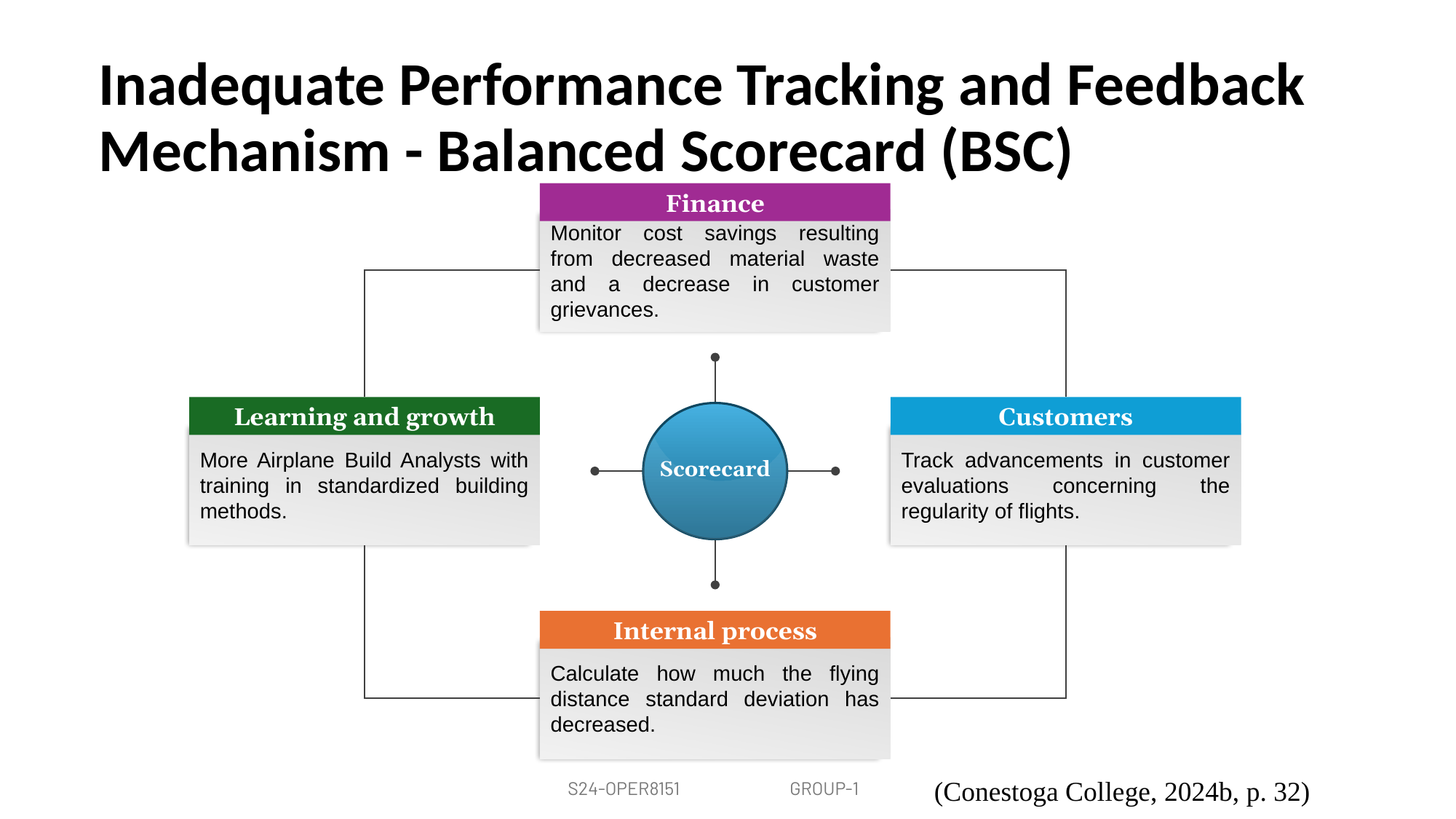

# Inadequate Performance Tracking and Feedback Mechanism - Balanced Scorecard (BSC)
Finance
Monitor cost savings resulting from decreased material waste and a decrease in customer grievances.

Scorecard
Learning and growth
More Airplane Build Analysts with training in standardized building methods.
Customers
Track advancements in customer evaluations concerning the regularity of flights.
Internal process
Calculate how much the flying distance standard deviation has decreased.
S24-OPER8151 	 GROUP-1
(Conestoga College, 2024b, p. 32)